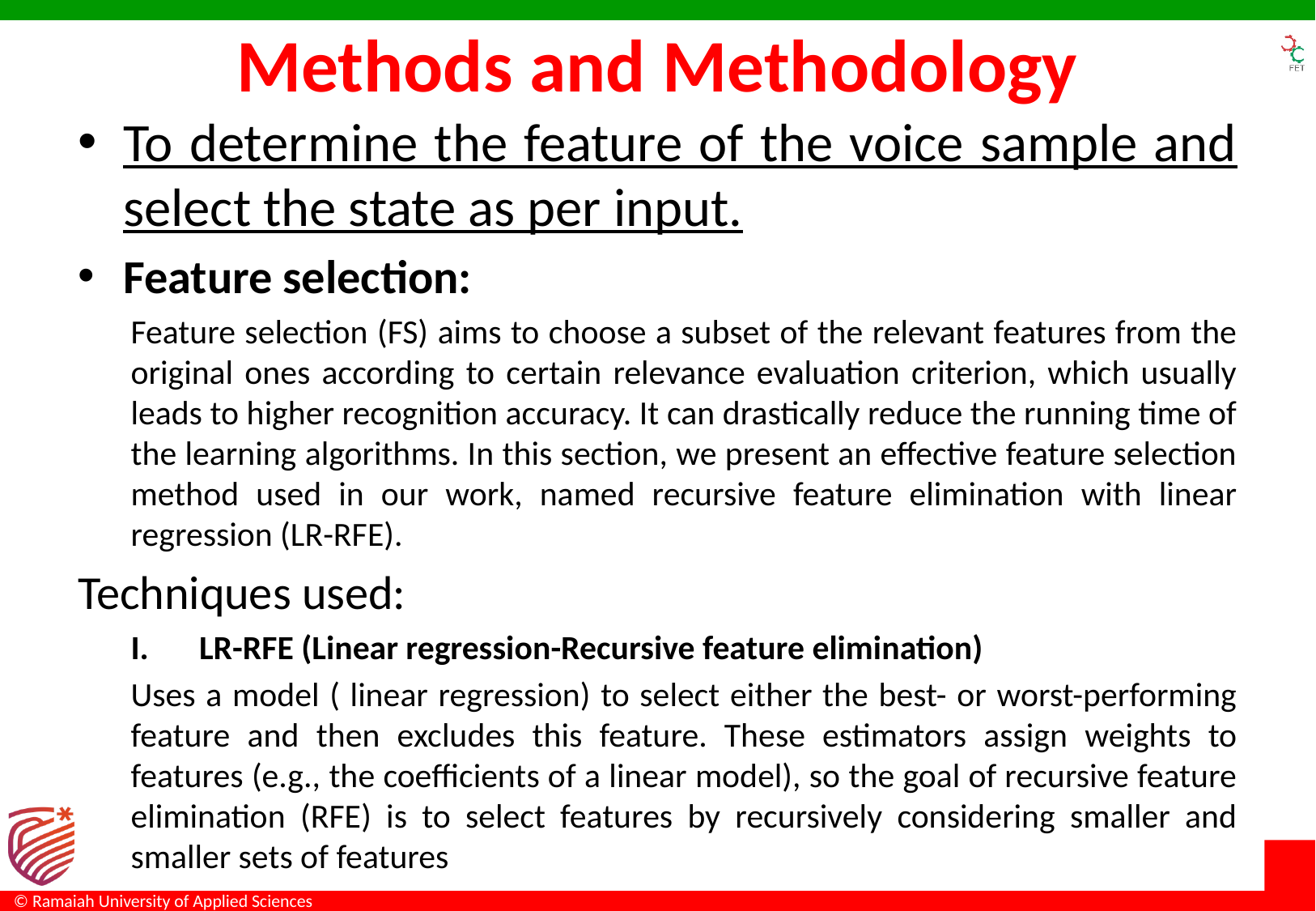

# Methods and Methodology
To determine the feature of the voice sample and select the state as per input.
Feature selection:
Feature selection (FS) aims to choose a subset of the relevant features from the original ones according to certain relevance evaluation criterion, which usually leads to higher recognition accuracy. It can drastically reduce the running time of the learning algorithms. In this section, we present an effective feature selection method used in our work, named recursive feature elimination with linear regression (LR-RFE).
Techniques used:
LR-RFE (Linear regression-Recursive feature elimination)
Uses a model ( linear regression) to select either the best- or worst-performing feature and then excludes this feature. These estimators assign weights to features (e.g., the coefficients of a linear model), so the goal of recursive feature elimination (RFE) is to select features by recursively considering smaller and smaller sets of features